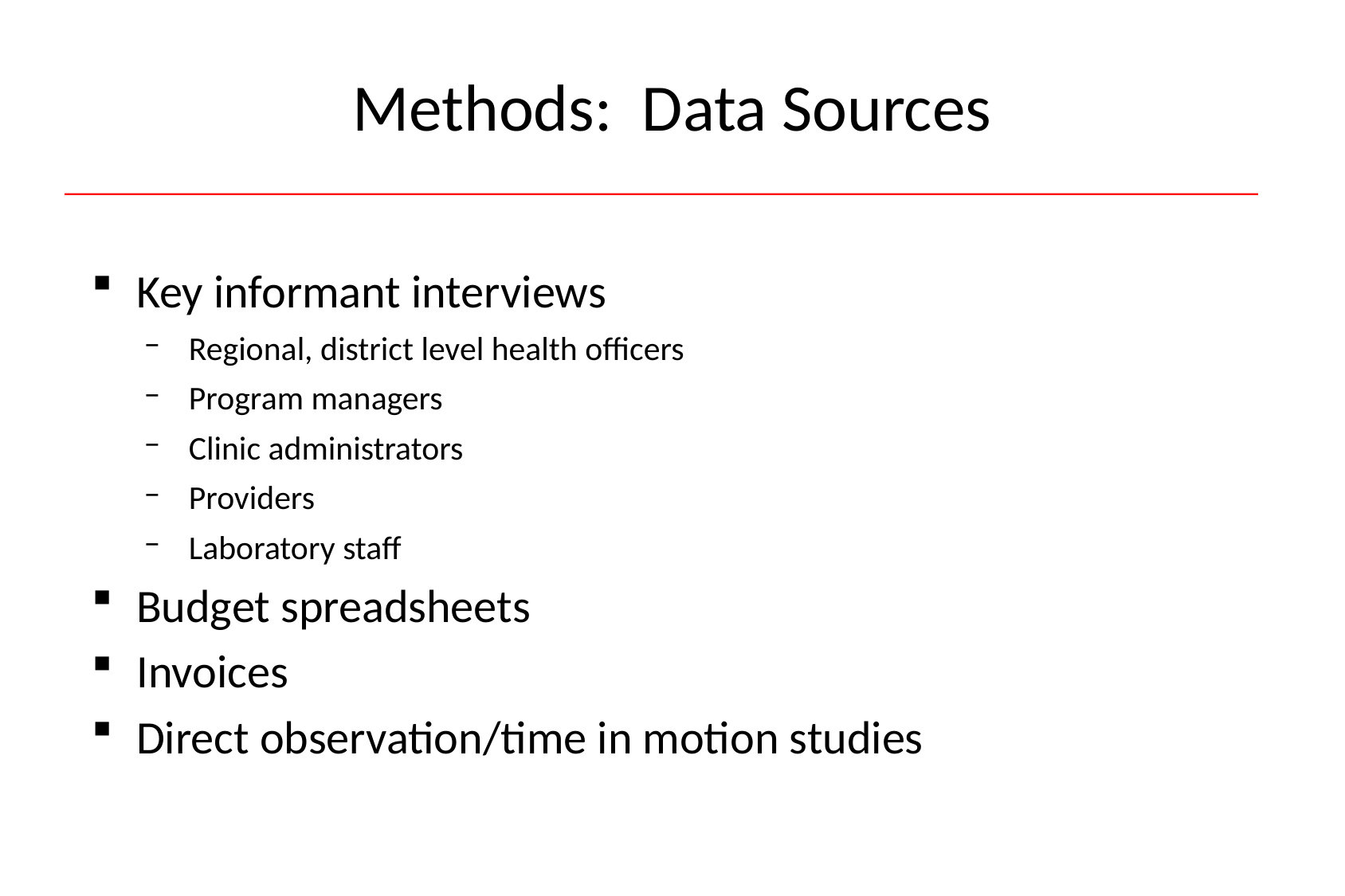

# Methods:  Data Sources

Key informant interviews
Regional, district level health officers
Program managers
Clinic administrators
Providers
Laboratory staff
Budget spreadsheets
Invoices
Direct observation/time in motion studies